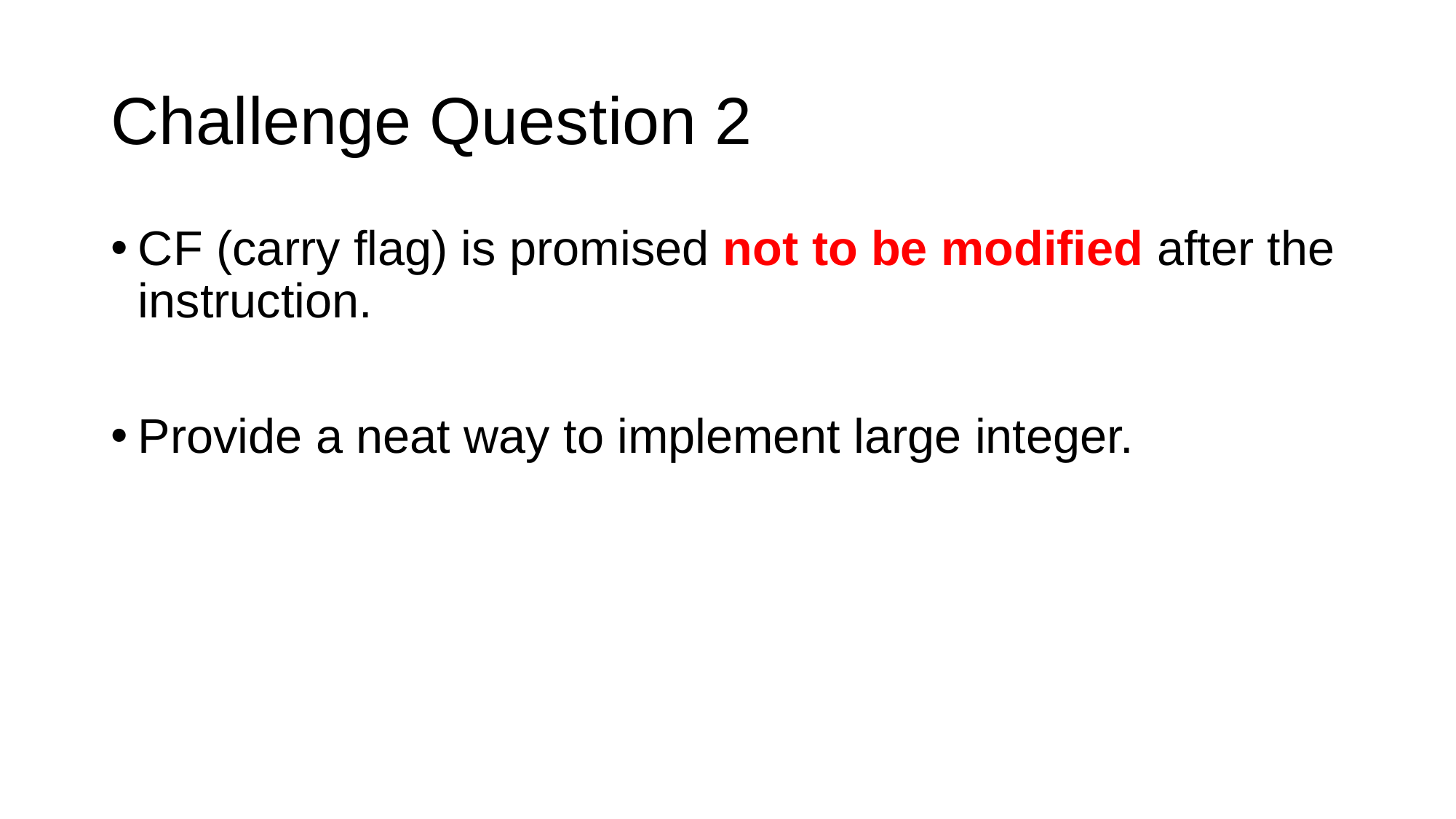

# Challenge Question 2
CF (carry flag) is promised not to be modified after the instruction.

Provide a neat way to implement large integer.